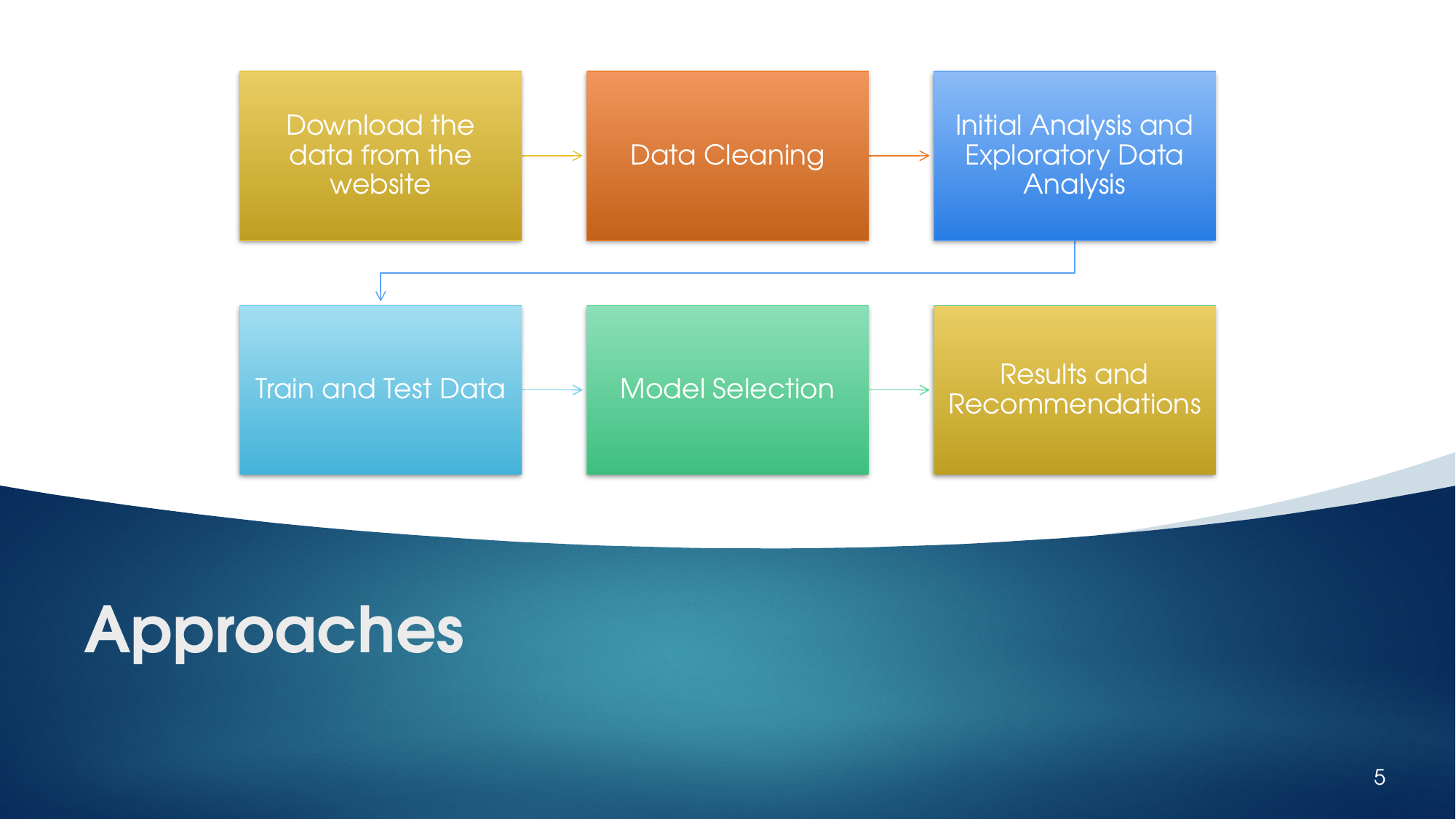

Download the data from the website

Data Cleaning

Initial Analysis and Exploratory Data Analysis

Train and Test Data

Model Selection
Results and Recommendations

# Approaches
5